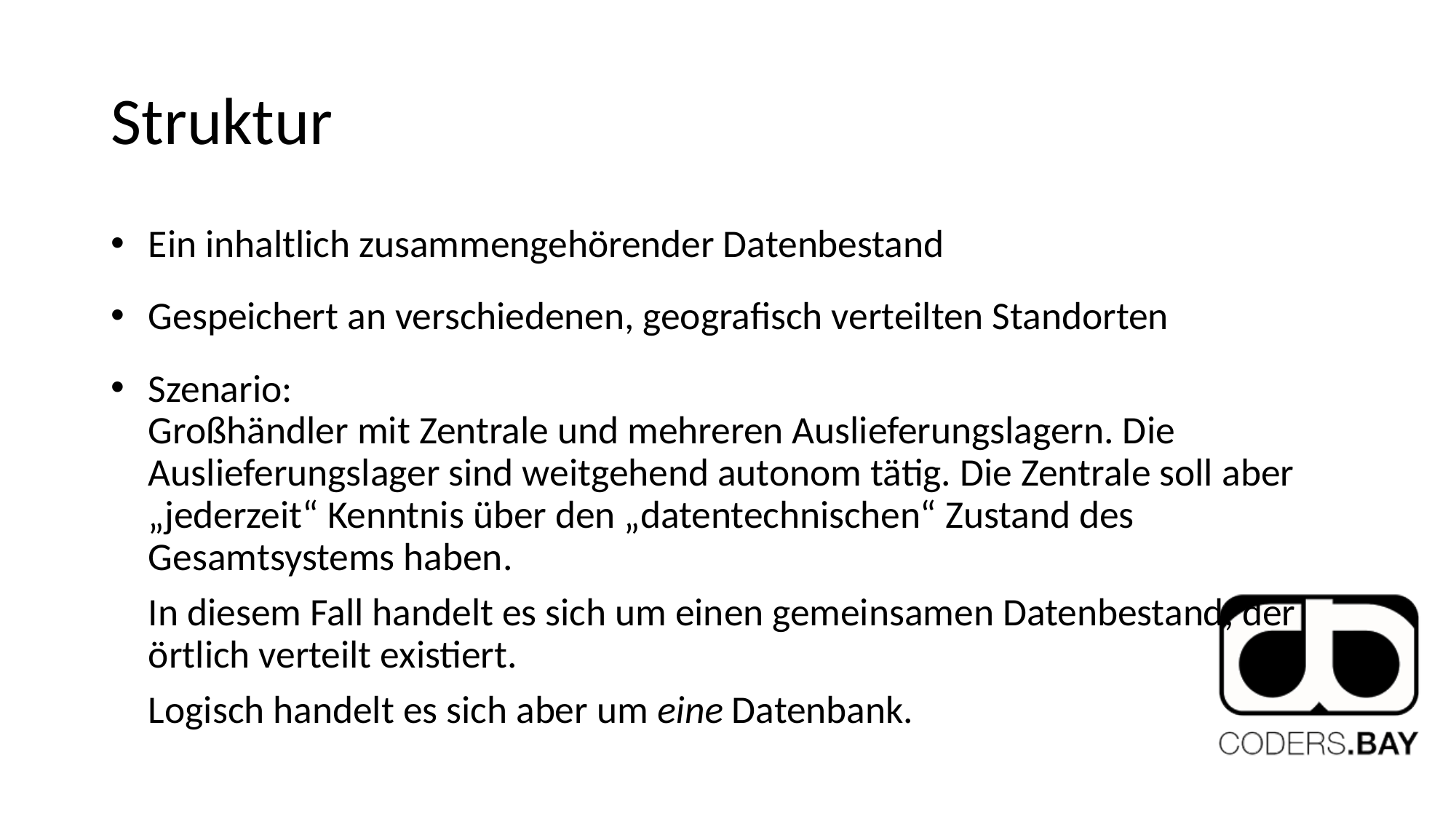

# Struktur
Ein inhaltlich zusammengehörender Datenbestand

Gespeichert an verschiedenen, geografisch verteilten Standorten

Szenario:
Großhändler mit Zentrale und mehreren Auslieferungslagern. Die Auslieferungslager sind weitgehend autonom tätig. Die Zentrale soll aber „jederzeit“ Kenntnis über den „datentechnischen“ Zustand des Gesamtsystems haben.
In diesem Fall handelt es sich um einen gemeinsamen Datenbestand, der örtlich verteilt existiert.
Logisch handelt es sich aber um eine Datenbank.